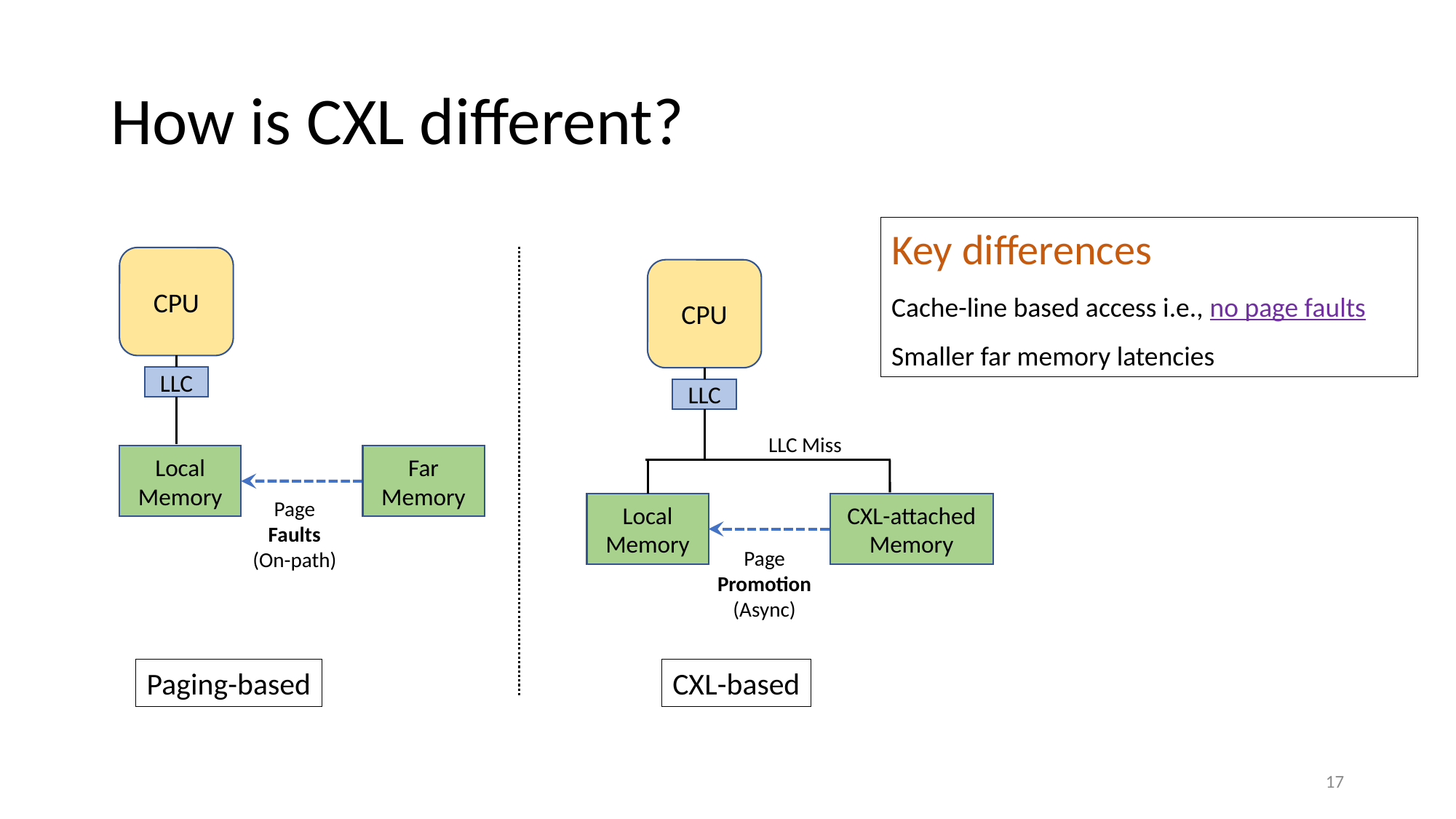

# How is CXL different?
Key differences
Cache-line based access i.e., no page faults
Smaller far memory latencies
CPU
CPU
LLC
LLC
LLC Miss
Local Memory
Far Memory
Page
Faults
(On-path)
Local Memory
CXL-attached Memory
Page
Promotion
(Async)
Paging-based
CXL-based
17